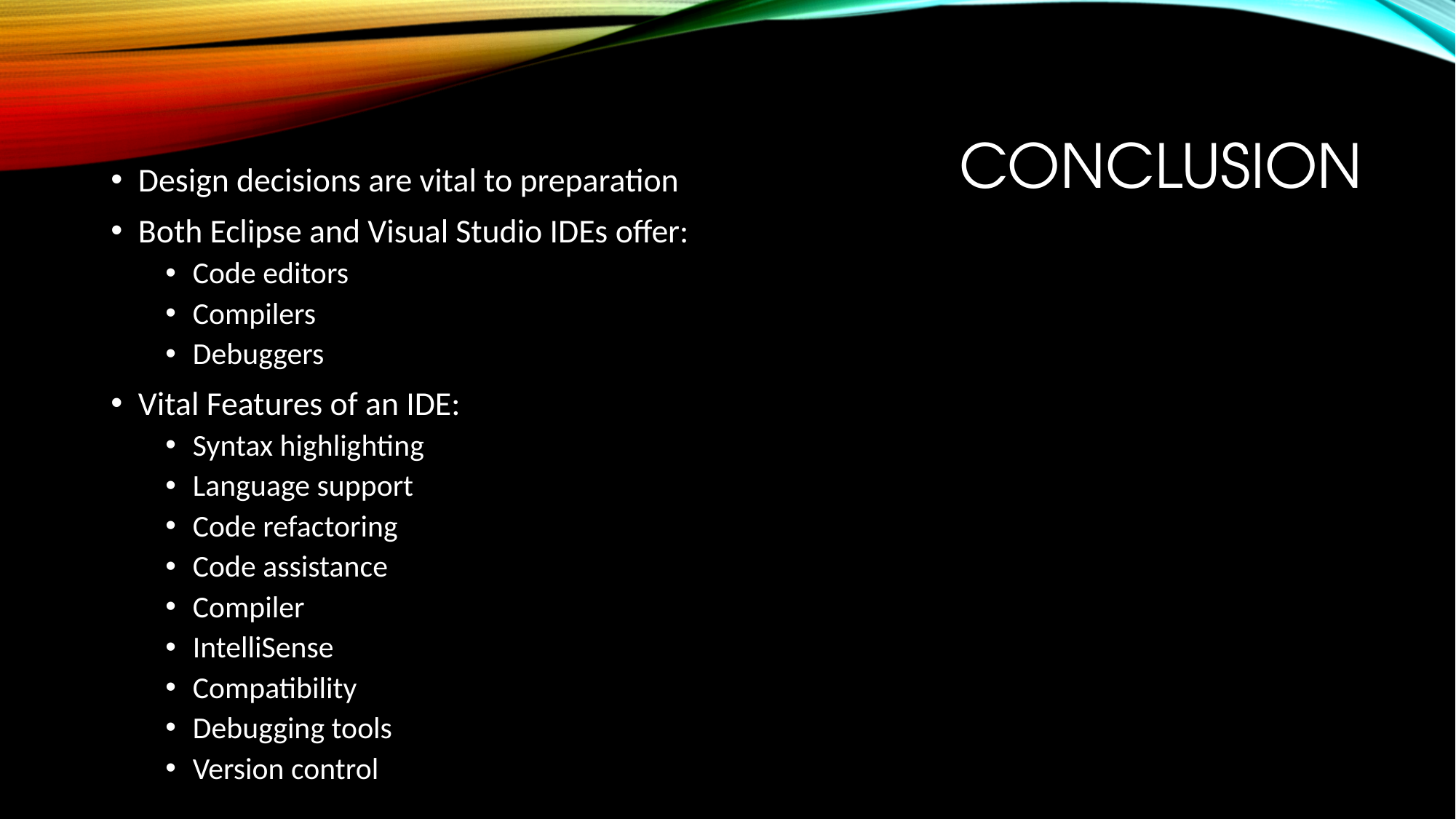

# Conclusion
Design decisions are vital to preparation
Both Eclipse and Visual Studio IDEs offer:
Code editors
Compilers
Debuggers
Vital Features of an IDE:
Syntax highlighting
Language support
Code refactoring
Code assistance
Compiler
IntelliSense
Compatibility
Debugging tools
Version control